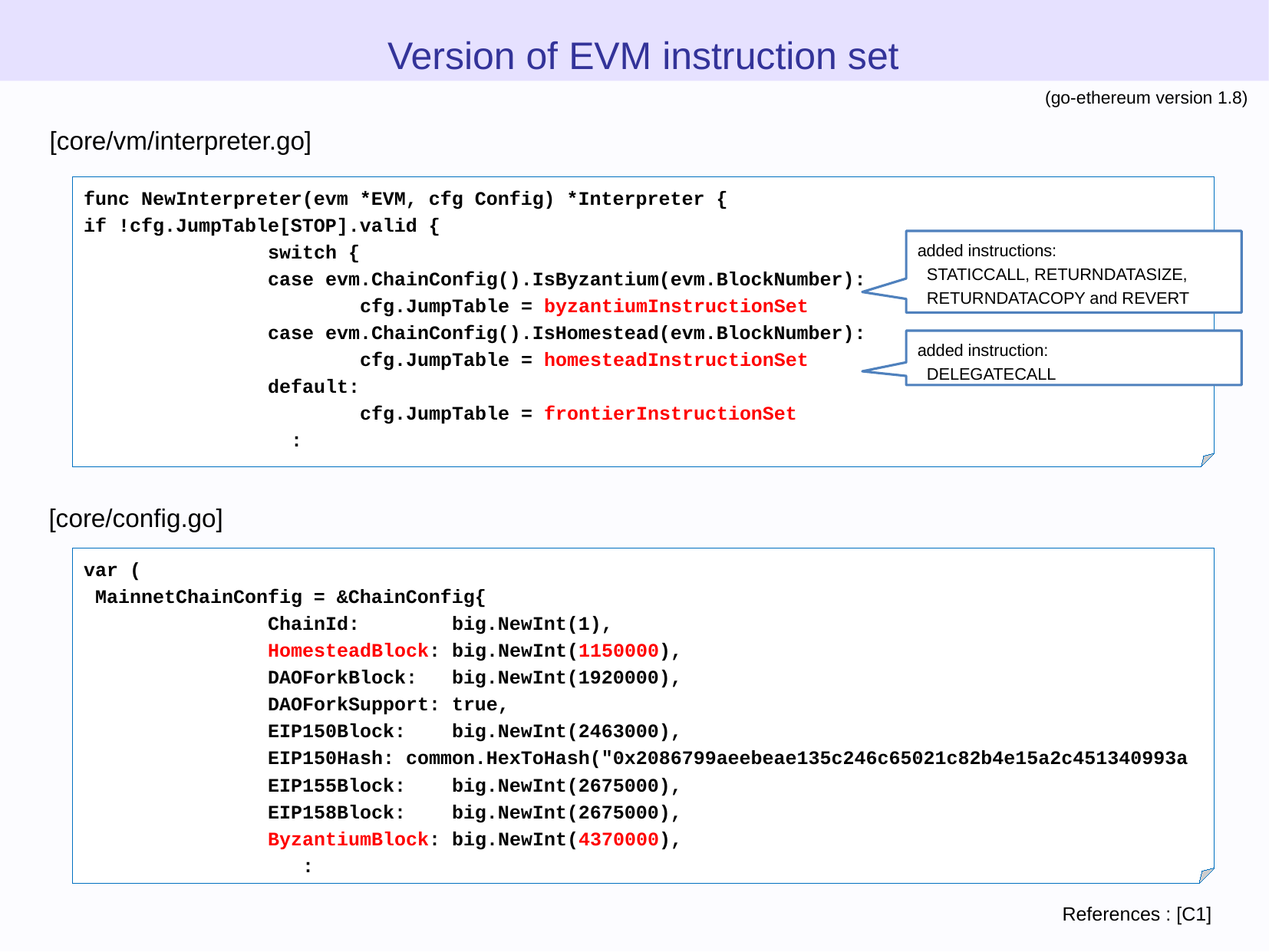

Version of EVM instruction set
(go-ethereum version 1.8)
[core/vm/interpreter.go]
func NewInterpreter(evm *EVM, cfg Config) *Interpreter {
if !cfg.JumpTable[STOP].valid {
                switch {
                case evm.ChainConfig().IsByzantium(evm.BlockNumber):
                        cfg.JumpTable = byzantiumInstructionSet
                case evm.ChainConfig().IsHomestead(evm.BlockNumber):
                        cfg.JumpTable = homesteadInstructionSet
                default:
                        cfg.JumpTable = frontierInstructionSet
                  :
added instructions:
  STATICCALL, RETURNDATASIZE,
  RETURNDATACOPY and REVERT

added instruction:
  DELEGATECALL

[core/config.go]
var (
 MainnetChainConfig = &ChainConfig{
                ChainId:        big.NewInt(1),
                HomesteadBlock: big.NewInt(1150000),
                DAOForkBlock:   big.NewInt(1920000),
                DAOForkSupport: true,
                EIP150Block:    big.NewInt(2463000),
                EIP150Hash: common.HexToHash("0x2086799aeebeae135c246c65021c82b4e15a2c451340993a
                EIP155Block:    big.NewInt(2675000),
                EIP158Block:    big.NewInt(2675000),
                ByzantiumBlock: big.NewInt(4370000),
                   :
References : [C1]